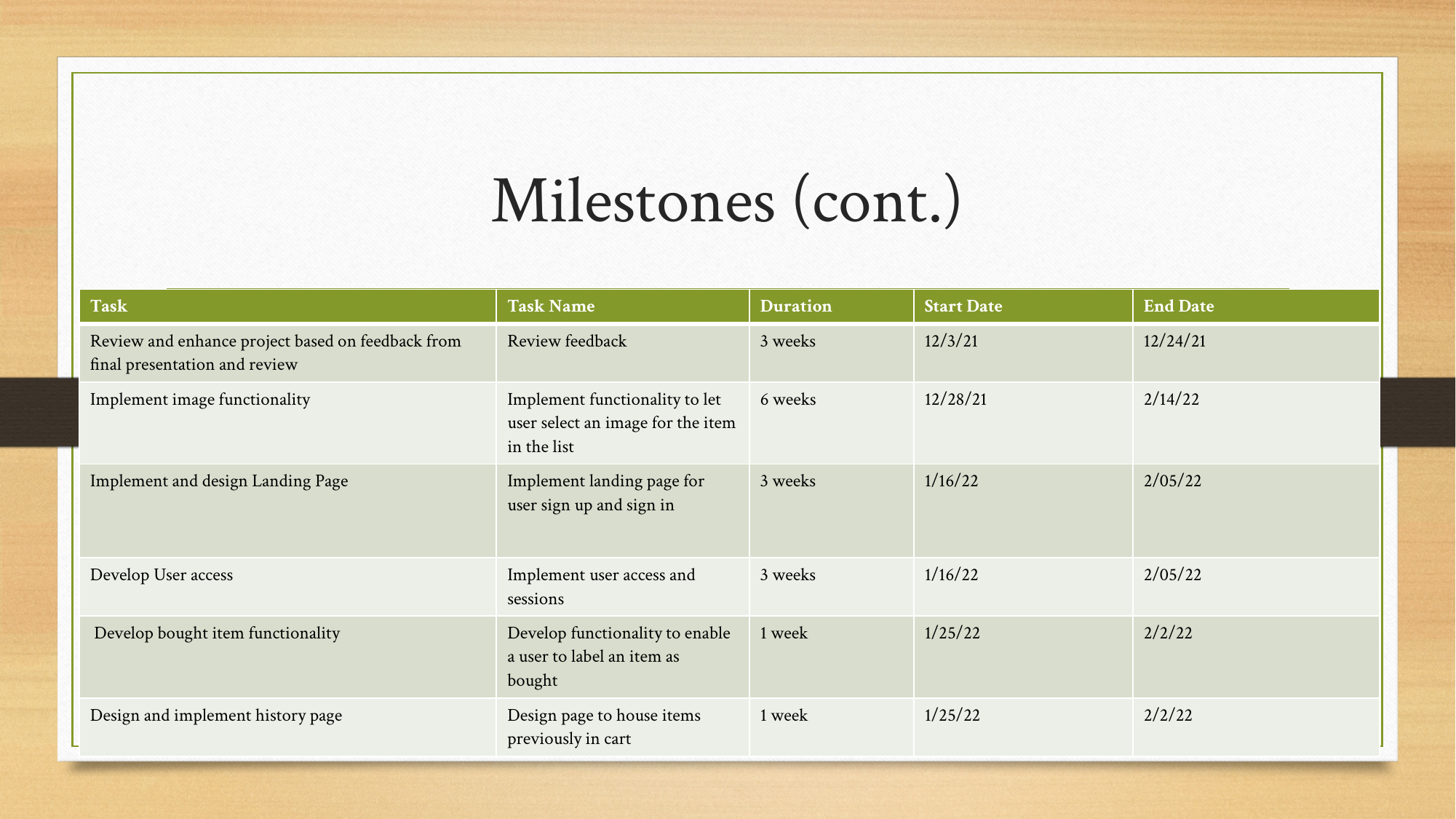

# Milestones (cont.)
| Task | Task Name | Duration | Start Date | End Date |
| --- | --- | --- | --- | --- |
| Review and enhance project based on feedback from final presentation and review | Review feedback | 3 weeks | 12/3/21 | 12/24/21 |
| Implement image functionality | Implement functionality to let user select an image for the item in the list | 6 weeks | 12/28/21 | 2/14/22 |
| Implement and design Landing Page | Implement landing page for user sign up and sign in | 3 weeks | 1/16/22 | 2/05/22 |
| Develop User access | Implement user access and sessions | 3 weeks | 1/16/22 | 2/05/22 |
| Develop bought item functionality | Develop functionality to enable a user to label an item as bought | 1 week | 1/25/22 | 2/2/22 |
| Design and implement history page | Design page to house items previously in cart | 1 week | 1/25/22 | 2/2/22 |